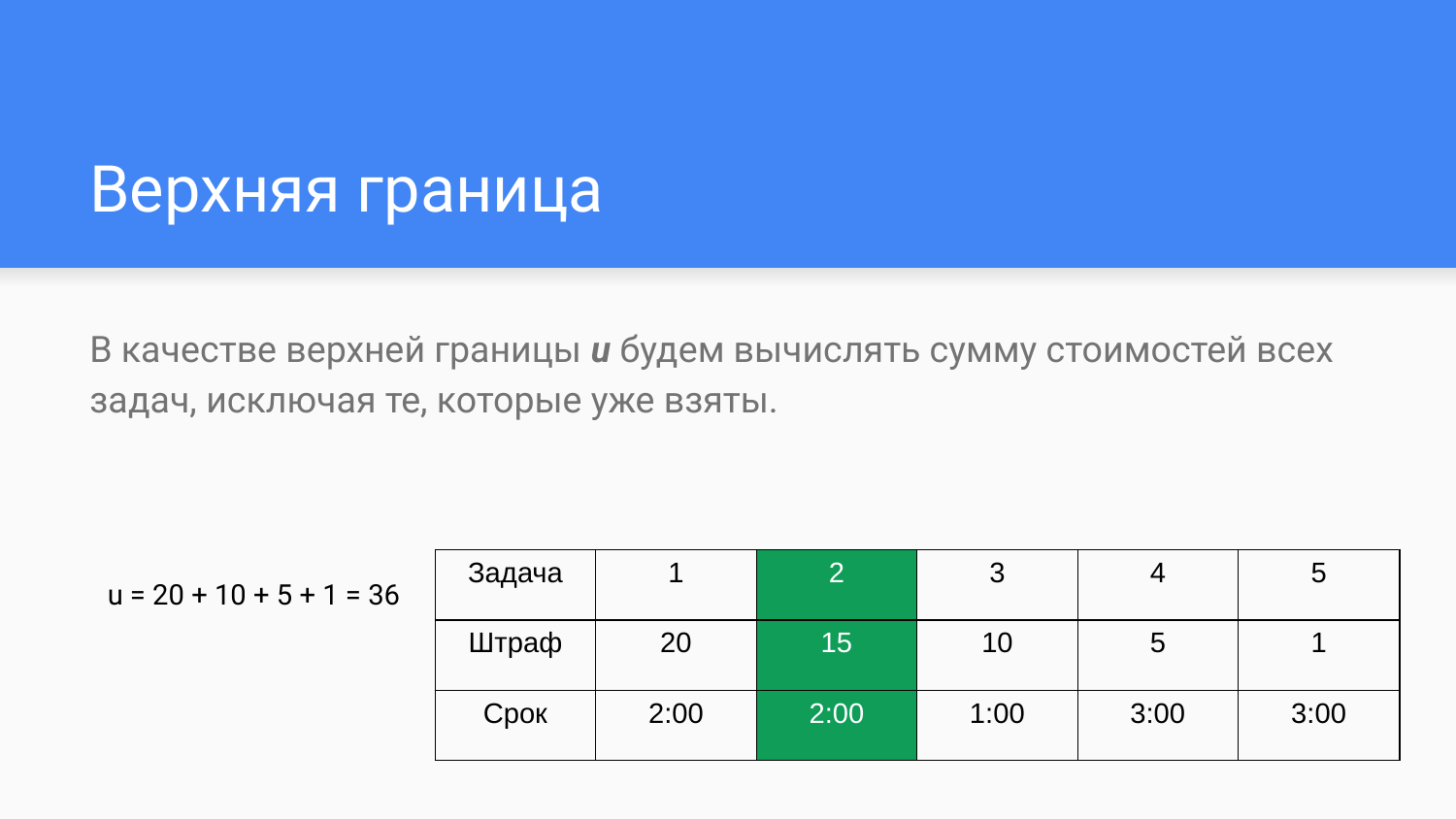

# Верхняя граница
В качестве верхней границы u будем вычислять сумму стоимостей всех задач, исключая те, которые уже взяты.
| Задача | 1 | 2 | 3 | 4 | 5 |
| --- | --- | --- | --- | --- | --- |
| Штраф | 20 | 15 | 10 | 5 | 1 |
| Срок | 2:00 | 2:00 | 1:00 | 3:00 | 3:00 |
u = 20 + 10 + 5 + 1 = 36